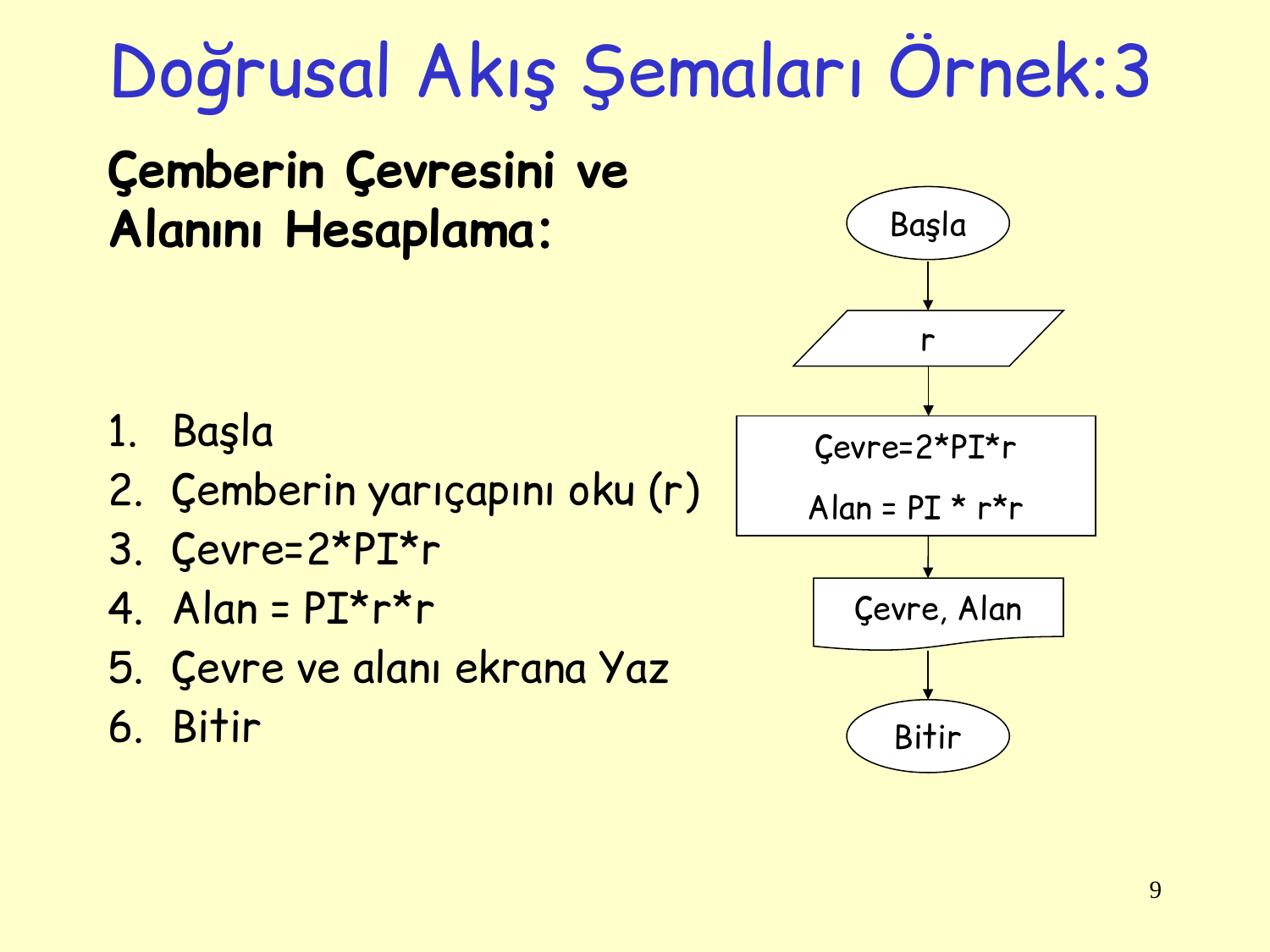

# Doğrusal Akış Şemaları Örnek:3
Çemberin Çevresini ve Alanını Hesaplama:

Başla
Çemberin yarıçapını oku (r)
Çevre=2*PI*r
Alan = PI*r*r
Çevre ve alanı ekrana Yaz
Bitir
Başla
r
Çevre=2*PI*r

Alan = PI * r*r
Çevre, Alan
Bitir
9